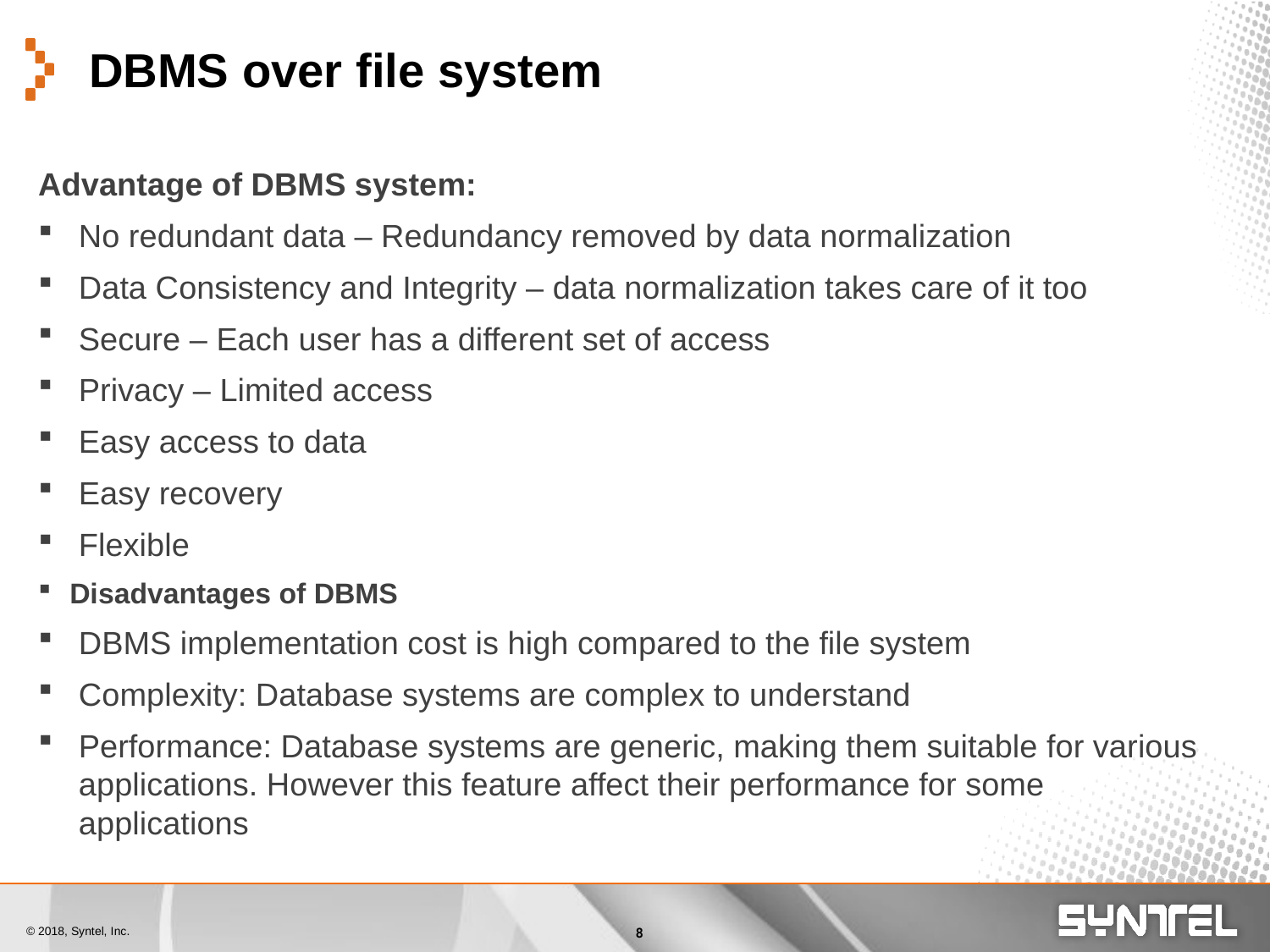

# DBMS over file system
Advantage of DBMS system:
No redundant data – Redundancy removed by data normalization
Data Consistency and Integrity – data normalization takes care of it too
Secure – Each user has a different set of access
Privacy – Limited access
Easy access to data
Easy recovery
Flexible
Disadvantages of DBMS
DBMS implementation cost is high compared to the file system
Complexity: Database systems are complex to understand
Performance: Database systems are generic, making them suitable for various applications. However this feature affect their performance for some applications